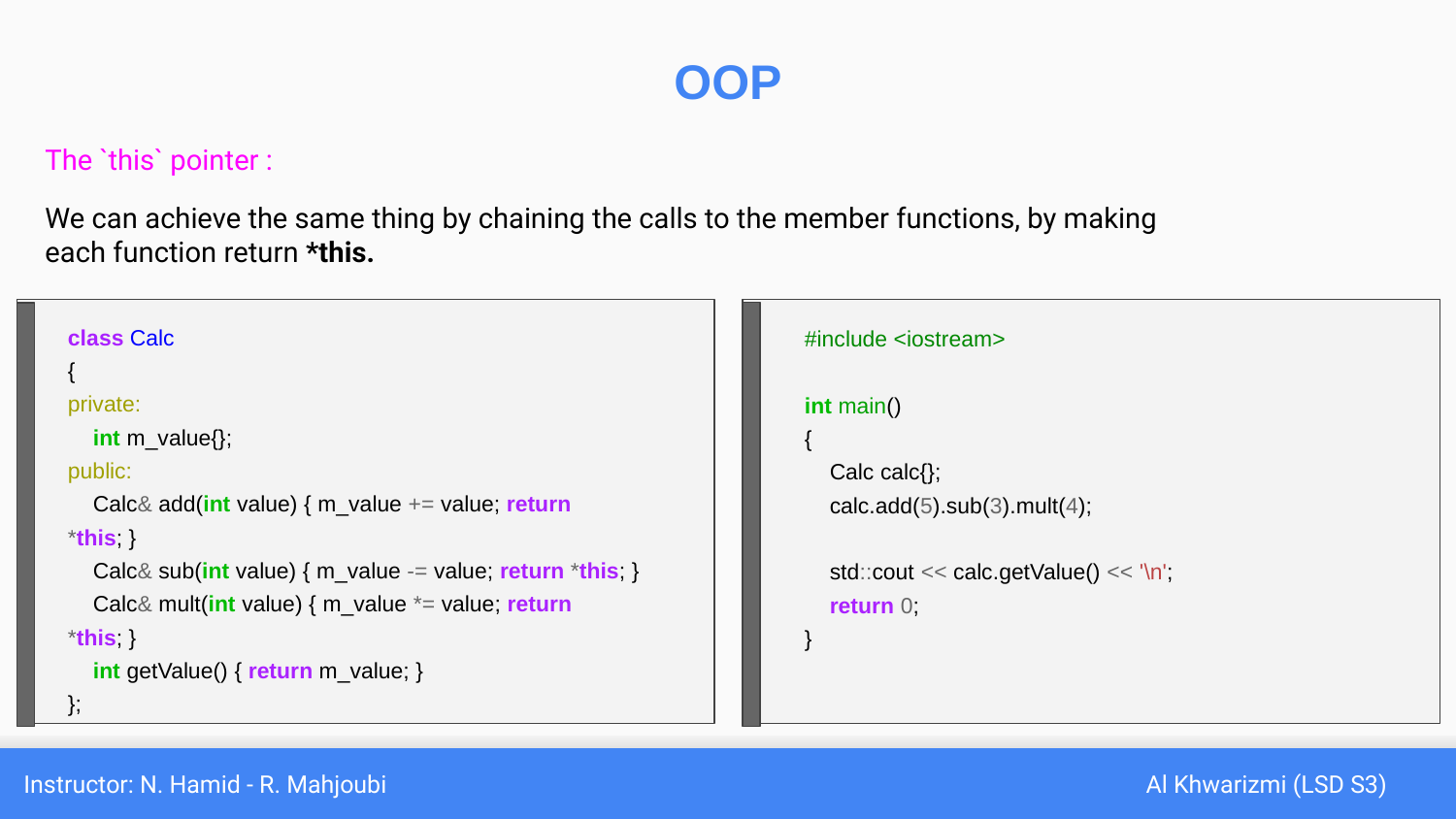

OOP
The `this` pointer :
We can achieve the same thing by chaining the calls to the member functions, by making each function return *this.

class Calc
{
private:
    int m_value{};
public:
    Calc& add(int value) { m_value += value; return *this; }
    Calc& sub(int value) { m_value -= value; return *this; }
    Calc& mult(int value) { m_value *= value; return *this; }
    int getValue() { return m_value; }
};

#include <iostream>

int main()
{
    Calc calc{};
    calc.add(5).sub(3).mult(4);

    std::cout << calc.getValue() << '\n';
    return 0;
}

Instructor: N. Hamid - R. Mahjoubi
Al Khwarizmi (LSD S3)